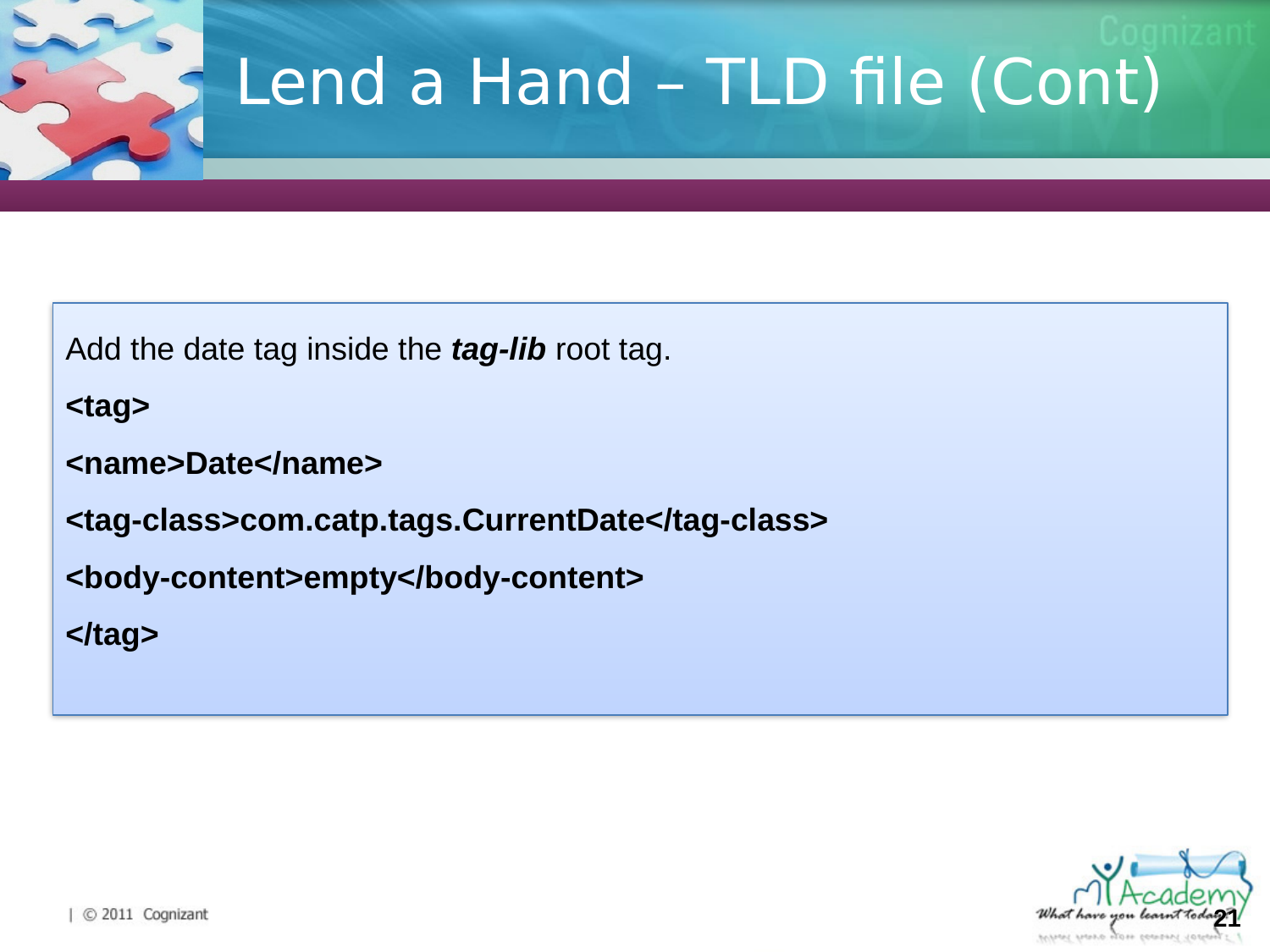

# Lend a Hand – TLD file (Cont)
Add the date tag inside the tag-lib root tag.
<tag>
<name>Date</name>
<tag-class>com.catp.tags.CurrentDate</tag-class>
<body-content>empty</body-content>
</tag>

21